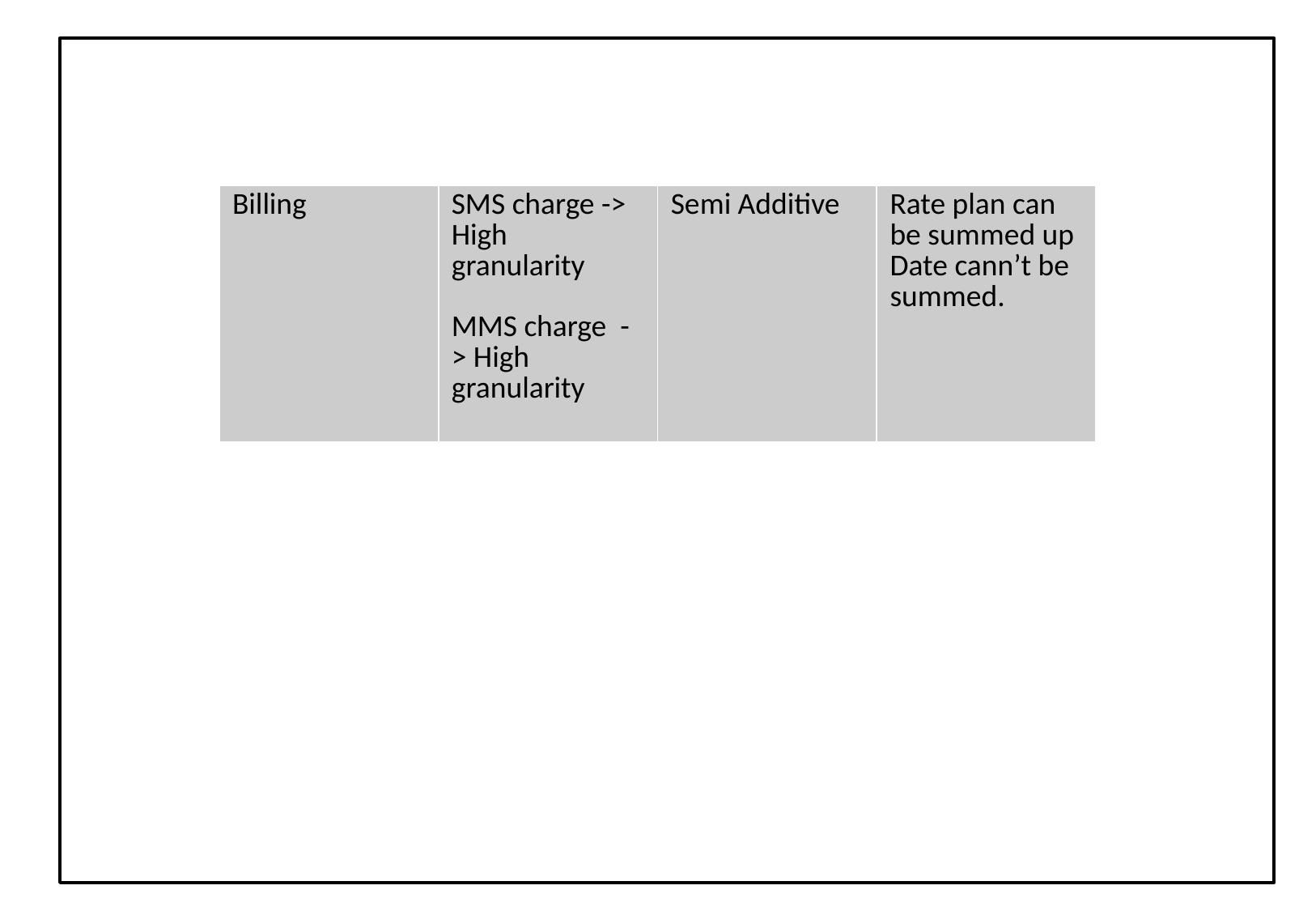

| Billing | SMS charge -> High granularity MMS charge -> High granularity | Semi Additive | Rate plan can be summed up Date cann’t be summed. |
| --- | --- | --- | --- |